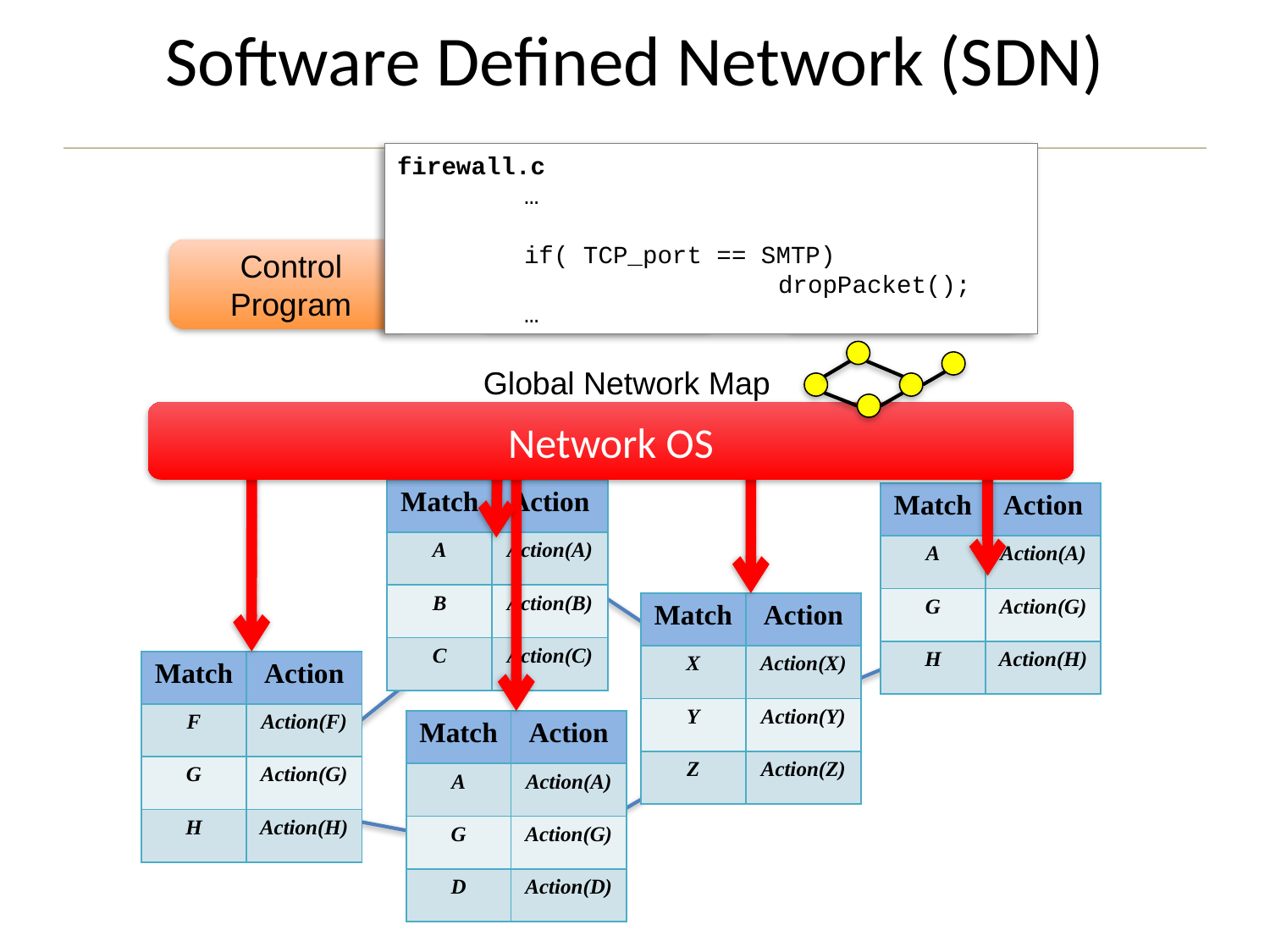

# Software Defined Network (SDN)
firewall.c
	…

	if( TCP_port == SMTP)
			dropPacket();
	…

Control
Program

Control
Program

Control
Program

Global Network Map
Network OS
| Match | Action |
| --- | --- |
| A | Action(A) |
| B | Action(B) |
| C | Action(C) |
| Match | Action |
| --- | --- |
| A | Action(A) |
| G | Action(G) |
| H | Action(H) |
Packet
Forwarding

Packet
Forwarding

| Match | Action |
| --- | --- |
| X | Action(X) |
| Y | Action(Y) |
| Z | Action(Z) |
| Match | Action |
| --- | --- |
| F | Action(F) |
| G | Action(G) |
| H | Action(H) |
Packet
Forwarding

Packet
Forwarding

| Match | Action |
| --- | --- |
| A | Action(A) |
| G | Action(G) |
| D | Action(D) |
Packet
Forwarding